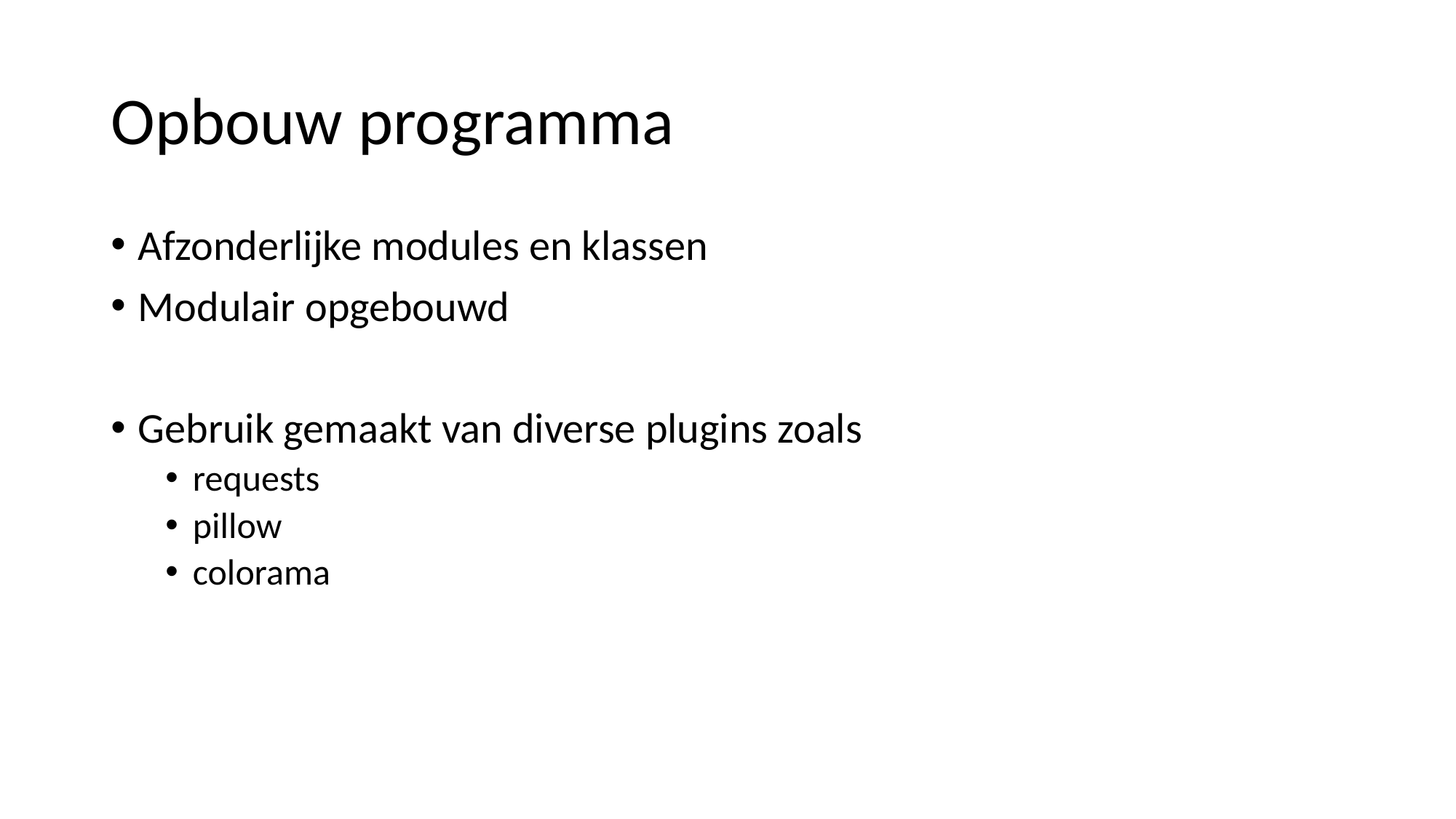

# Opbouw programma
Afzonderlijke modules en klassen
Modulair opgebouwd

Gebruik gemaakt van diverse plugins zoals
requests
pillow
colorama